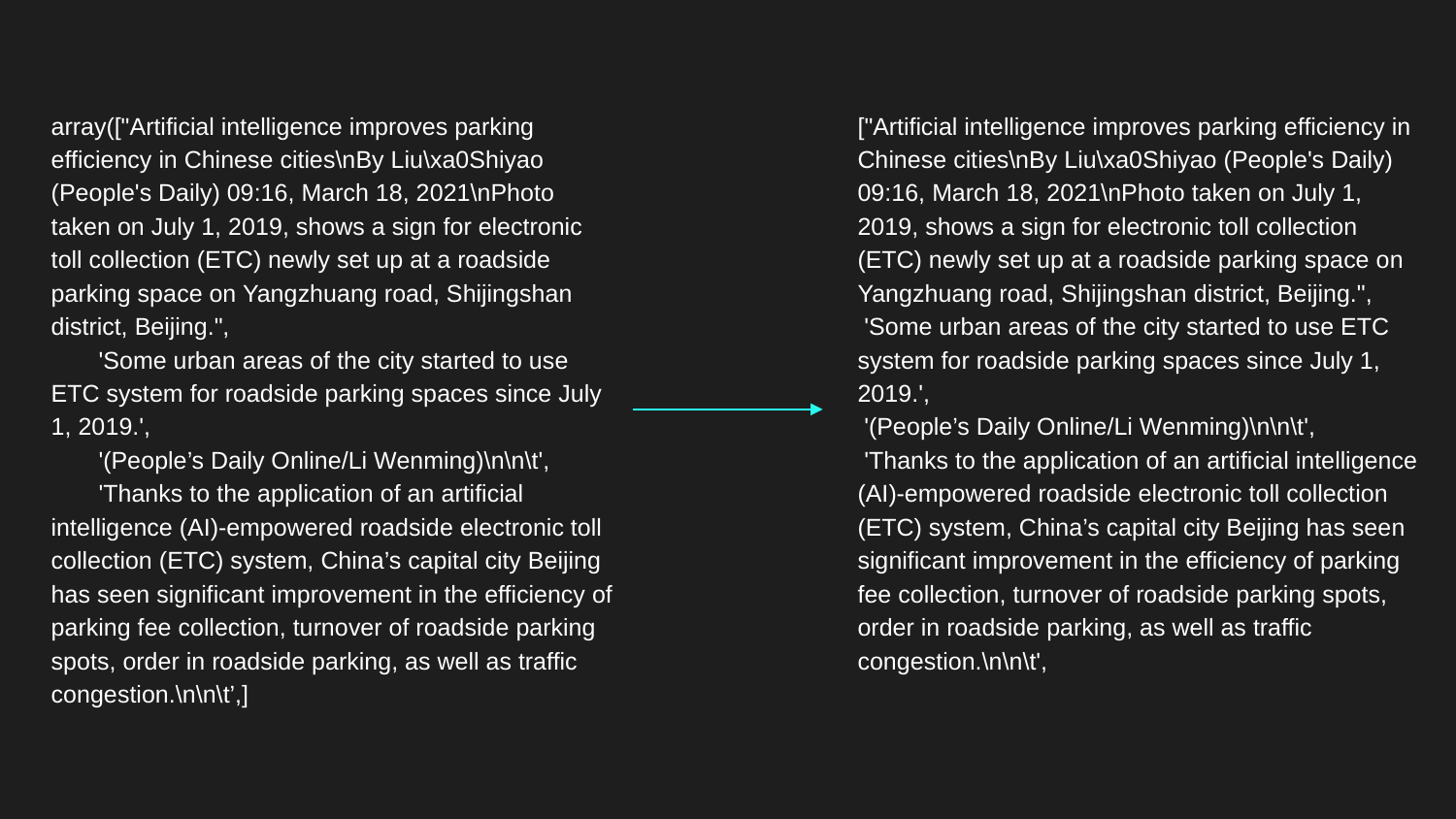

array(["Artificial intelligence improves parking efficiency in Chinese cities\nBy Liu\xa0Shiyao (People's Daily) 09:16, March 18, 2021\nPhoto taken on July 1, 2019, shows a sign for electronic toll collection (ETC) newly set up at a roadside parking space on Yangzhuang road, Shijingshan district, Beijing.",
       'Some urban areas of the city started to use ETC system for roadside parking spaces since July 1, 2019.',
       '(People’s Daily Online/Li Wenming)\n\n\t',
       'Thanks to the application of an artificial intelligence (AI)-empowered roadside electronic toll collection (ETC) system, China’s capital city Beijing has seen significant improvement in the efficiency of parking fee collection, turnover of roadside parking spots, order in roadside parking, as well as traffic congestion.\n\n\t’,]
["Artificial intelligence improves parking efficiency in Chinese cities\nBy Liu\xa0Shiyao (People's Daily) 09:16, March 18, 2021\nPhoto taken on July 1, 2019, shows a sign for electronic toll collection (ETC) newly set up at a roadside parking space on Yangzhuang road, Shijingshan district, Beijing.",
 'Some urban areas of the city started to use ETC system for roadside parking spaces since July 1, 2019.',
 '(People’s Daily Online/Li Wenming)\n\n\t',
 'Thanks to the application of an artificial intelligence (AI)-empowered roadside electronic toll collection (ETC) system, China’s capital city Beijing has seen significant improvement in the efficiency of parking fee collection, turnover of roadside parking spots, order in roadside parking, as well as traffic congestion.\n\n\t',